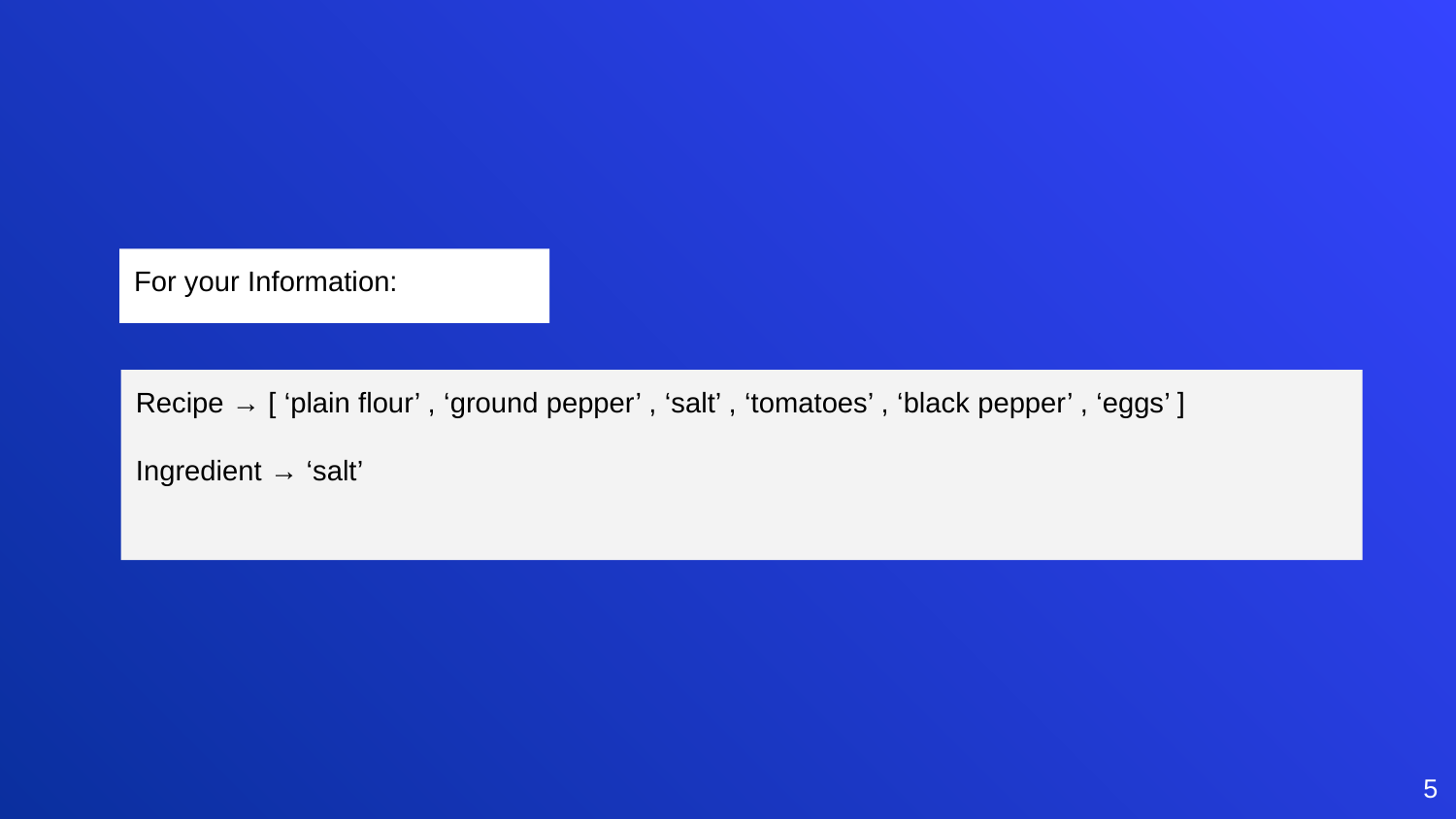

For your Information:
Recipe → [ ‘plain flour’ , ‘ground pepper’ , ‘salt’ , ‘tomatoes’ , ‘black pepper’ , ‘eggs’ ]

Ingredient → ‘salt’
5